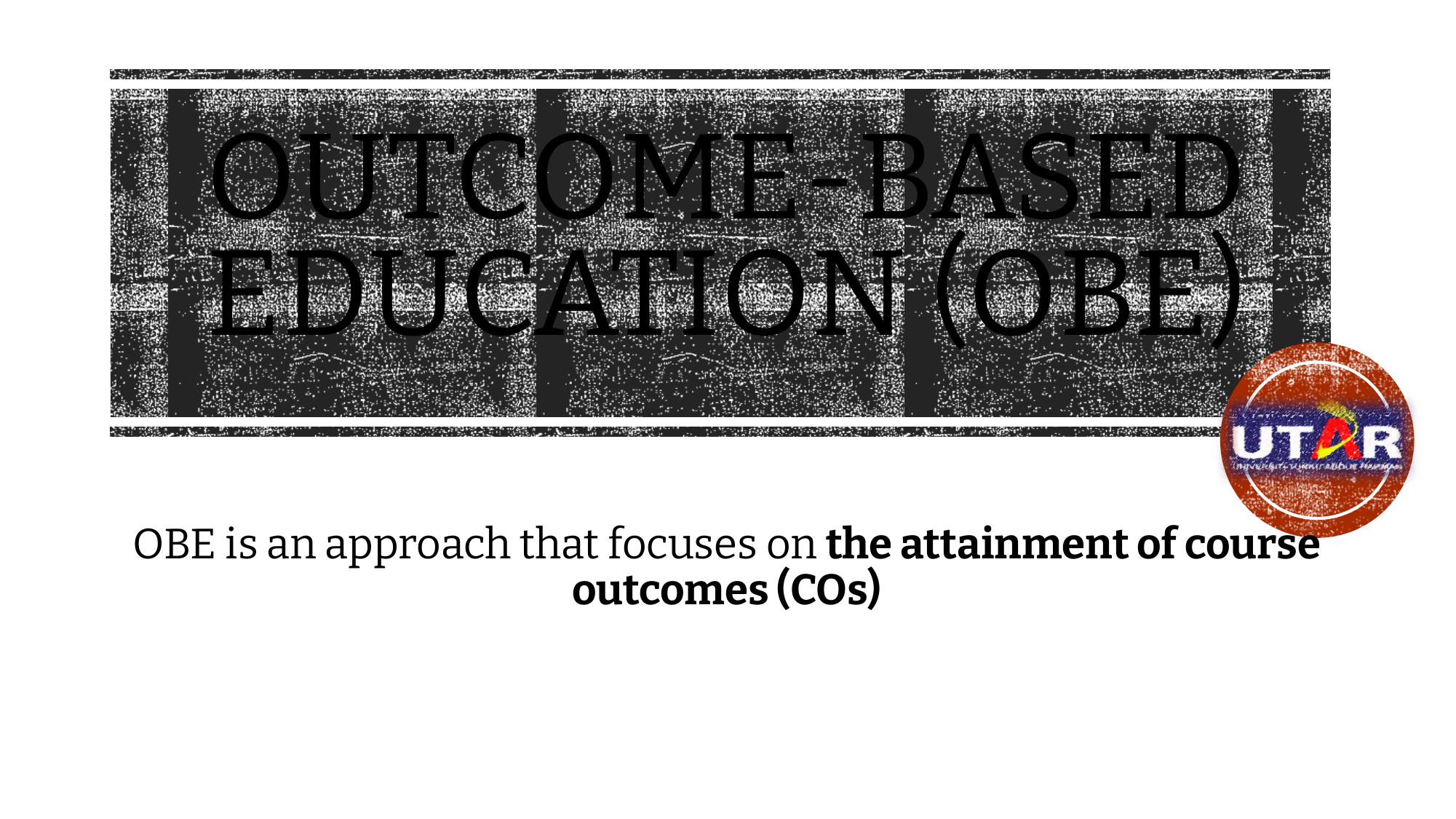

# Outcome-Based Education (OBE)

OBE is an approach that focuses on the attainment of course outcomes (COs)